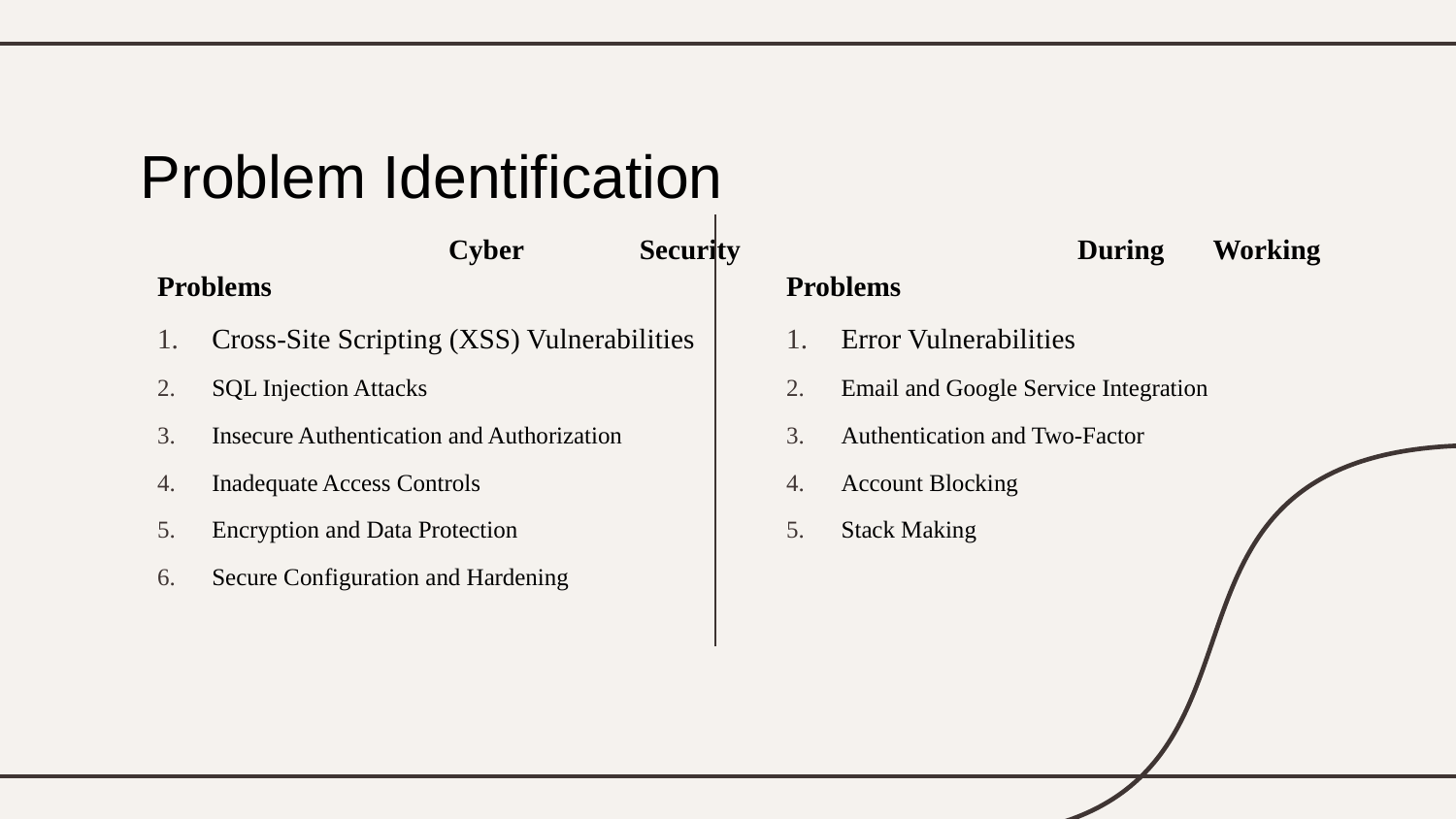

# Problem Identification
		Cyber Security Problems
Cross-Site Scripting (XSS) Vulnerabilities
SQL Injection Attacks
Insecure Authentication and Authorization
Inadequate Access Controls
Encryption and Data Protection
Secure Configuration and Hardening

		During Working  Problems
Error Vulnerabilities
Email and Google Service Integration
Authentication and Two-Factor
Account Blocking
Stack Making